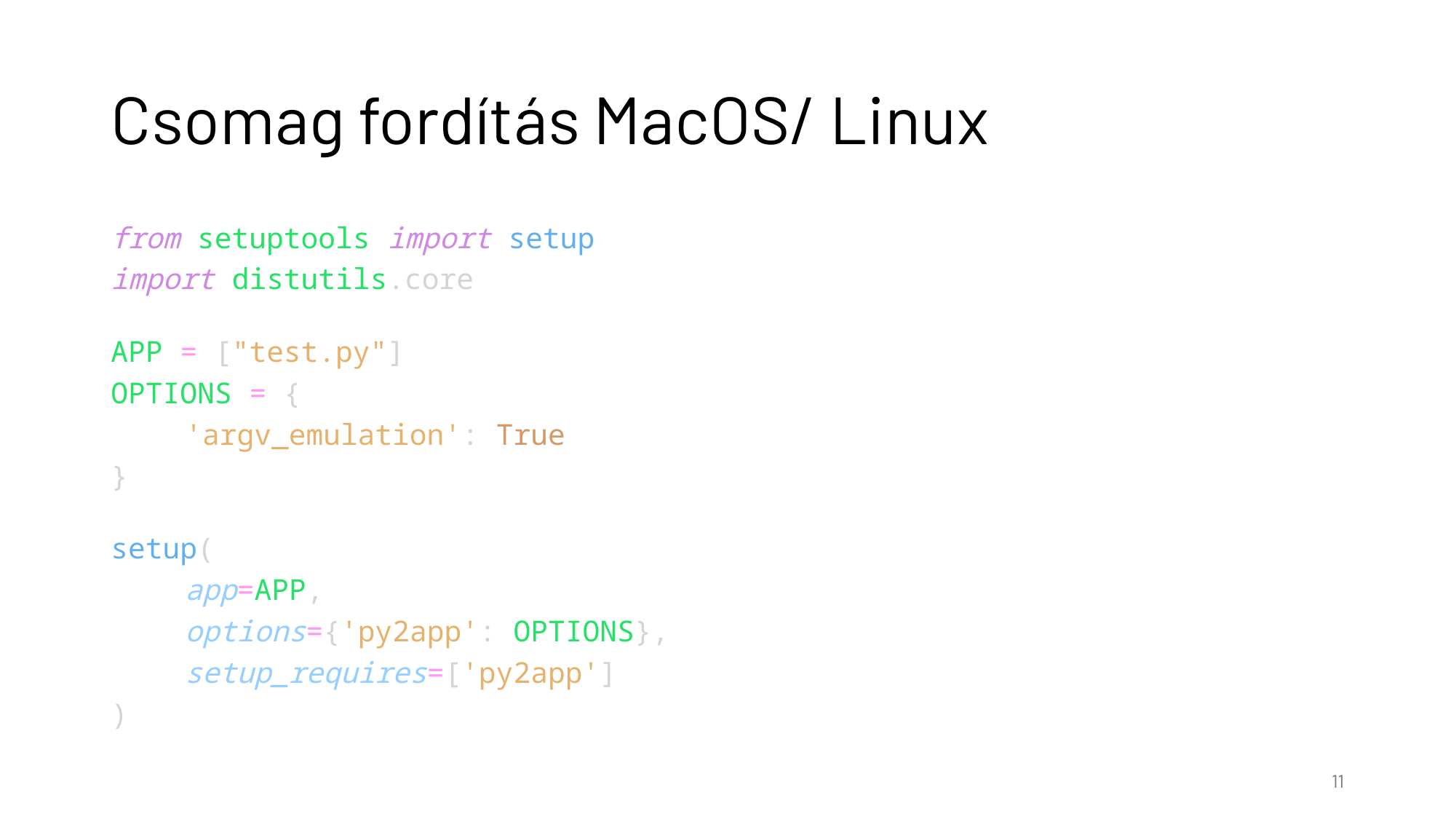

# Csomag fordítás MacOS/ Linux
from setuptools import setup
import distutils.core
APP = ["test.py"]
OPTIONS = {
	'argv_emulation': True
}
setup(
	app=APP,
	options={'py2app': OPTIONS},
	setup_requires=['py2app']
)

11